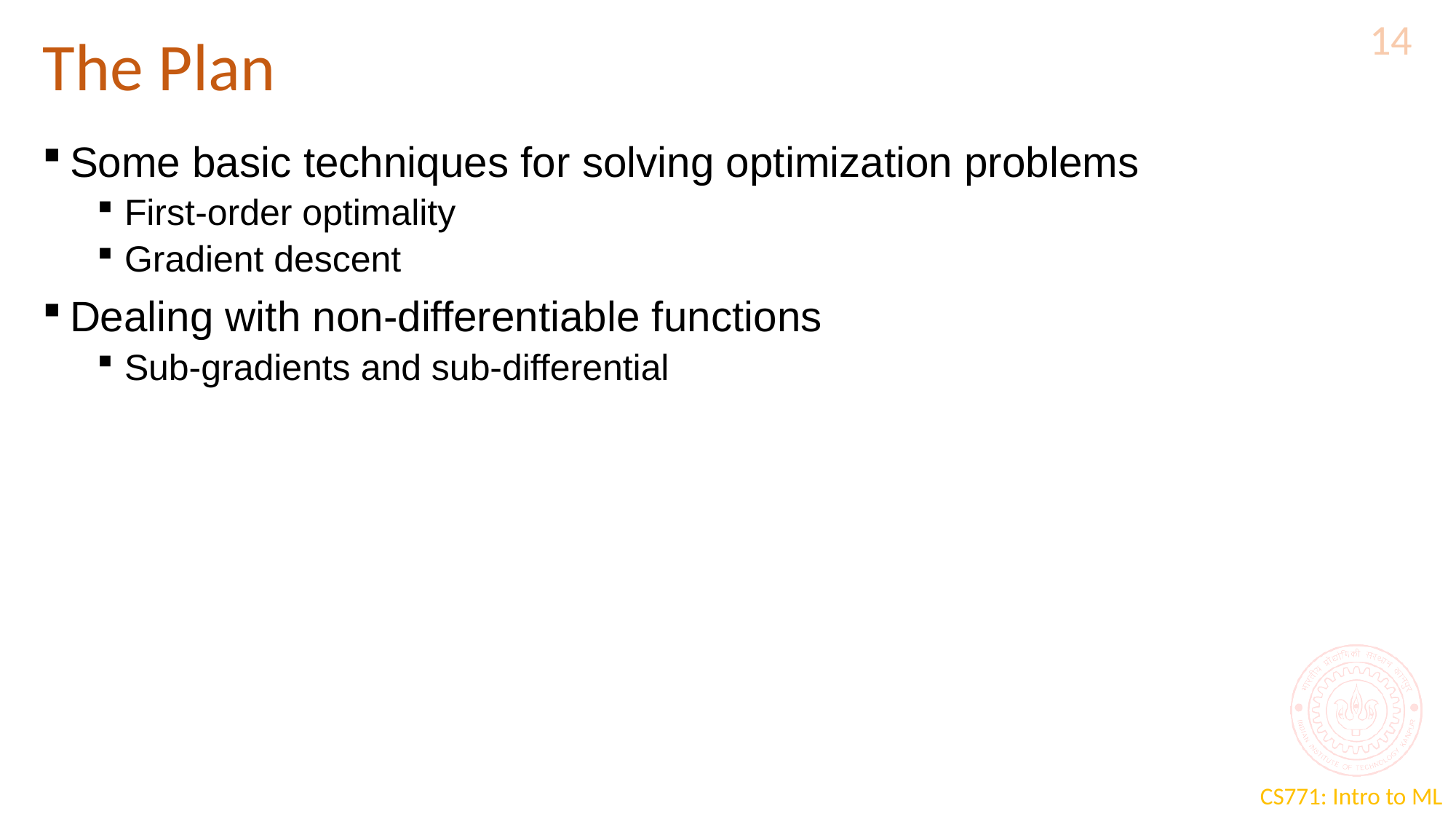

14
# The Plan
Some basic techniques for solving optimization problems
First-order optimality
Gradient descent
Dealing with non-differentiable functions
Sub-gradients and sub-differential